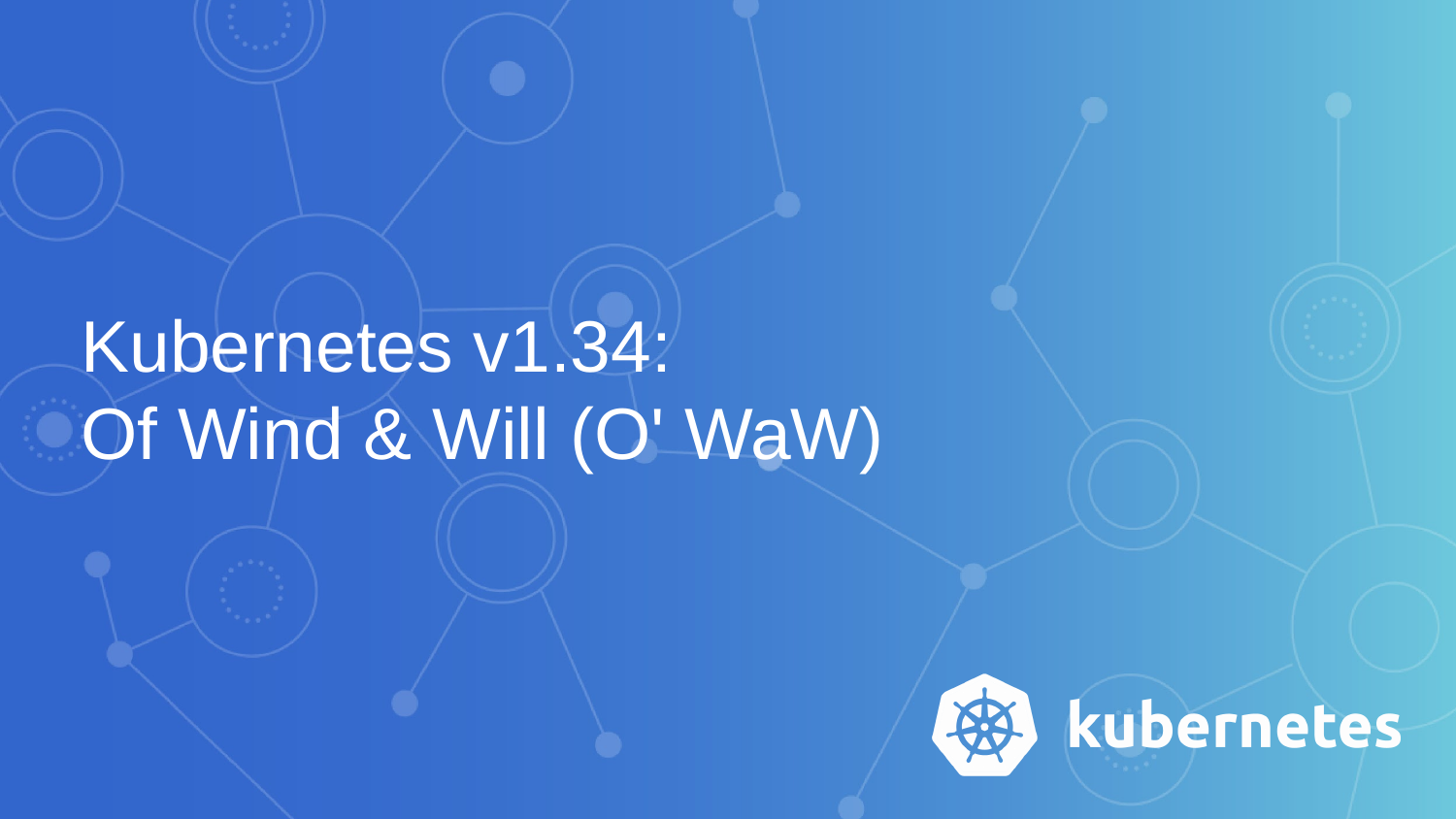

# Kubernetes v1.34:
Of Wind & Will (O' WaW)